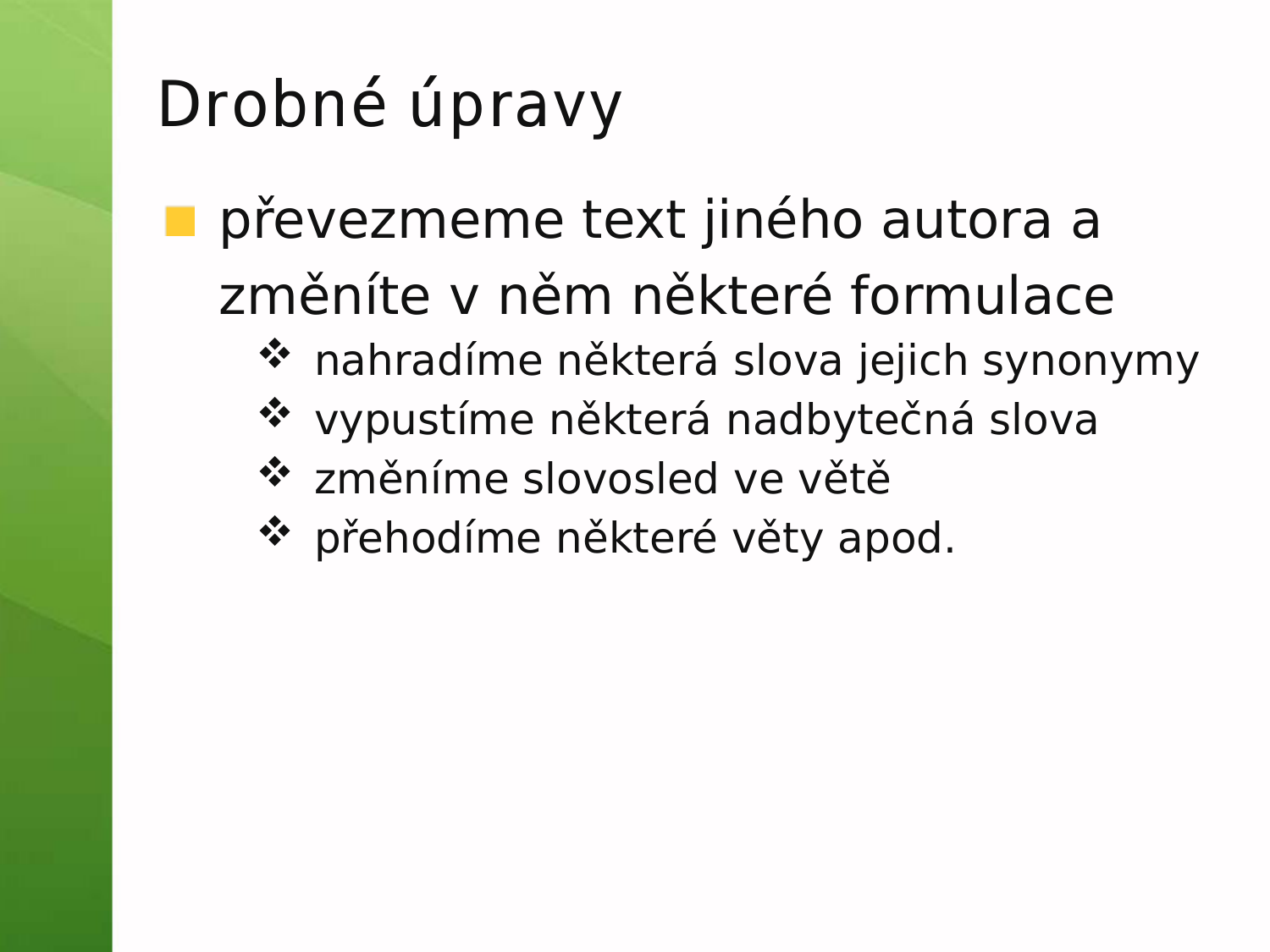

# Drobné úpravy
převezmeme text jiného autora a změníte v něm některé formulace
nahradíme některá slova jejich synonymy
vypustíme některá nadbytečná slova
změníme slovosled ve větě
přehodíme některé věty apod.